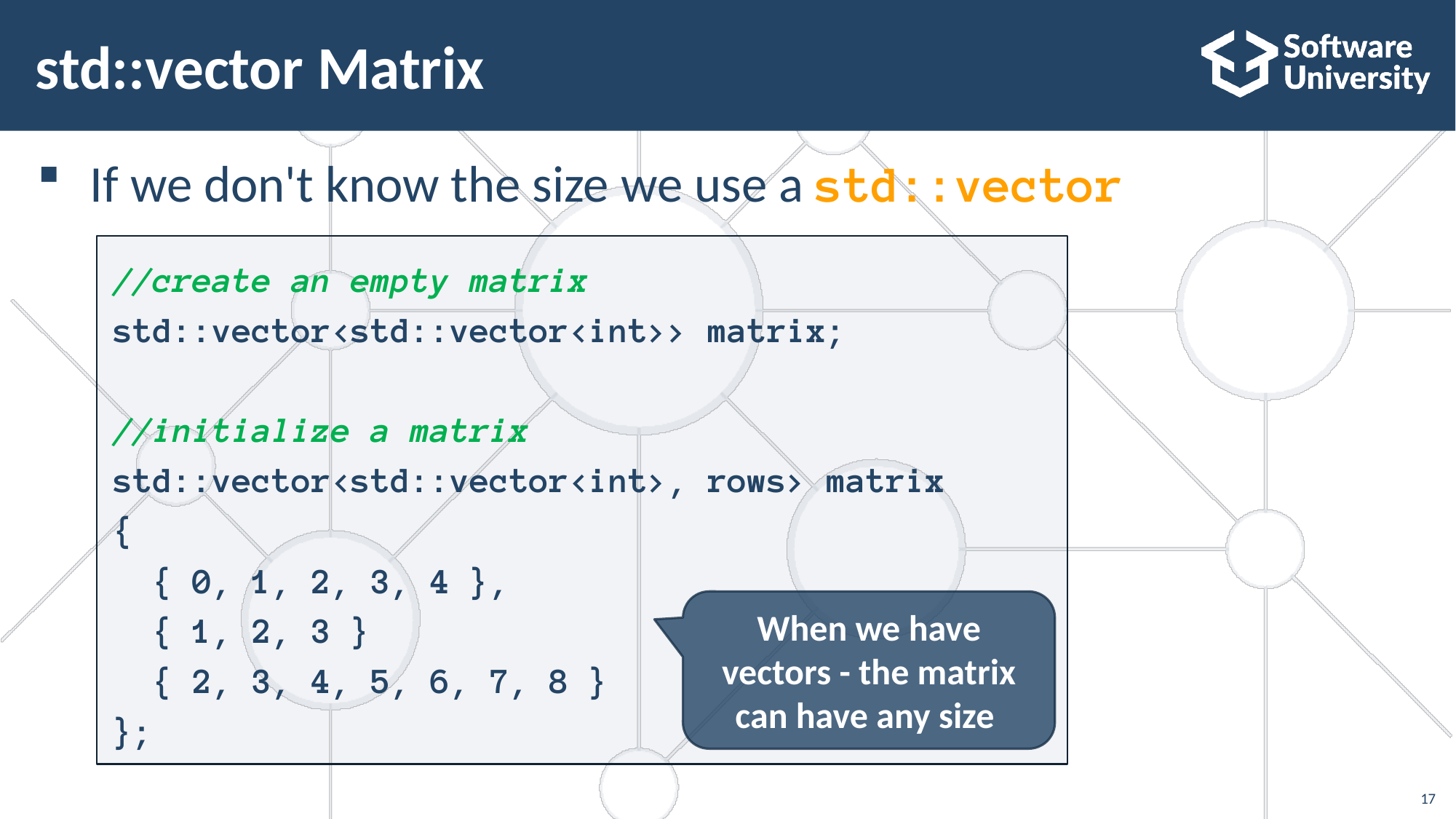

# std::vector Matrix
If we don't know the size we use a std::vector
//create an empty matrix
std::vector<std::vector<int>> matrix;

//initialize a matrix
std::vector<std::vector<int>, rows> matrix
{
  { 0, 1, 2, 3, 4 },
  { 1, 2, 3 }
  { 2, 3, 4, 5, 6, 7, 8 }
};
When we have vectors - the matrix can have any size
17